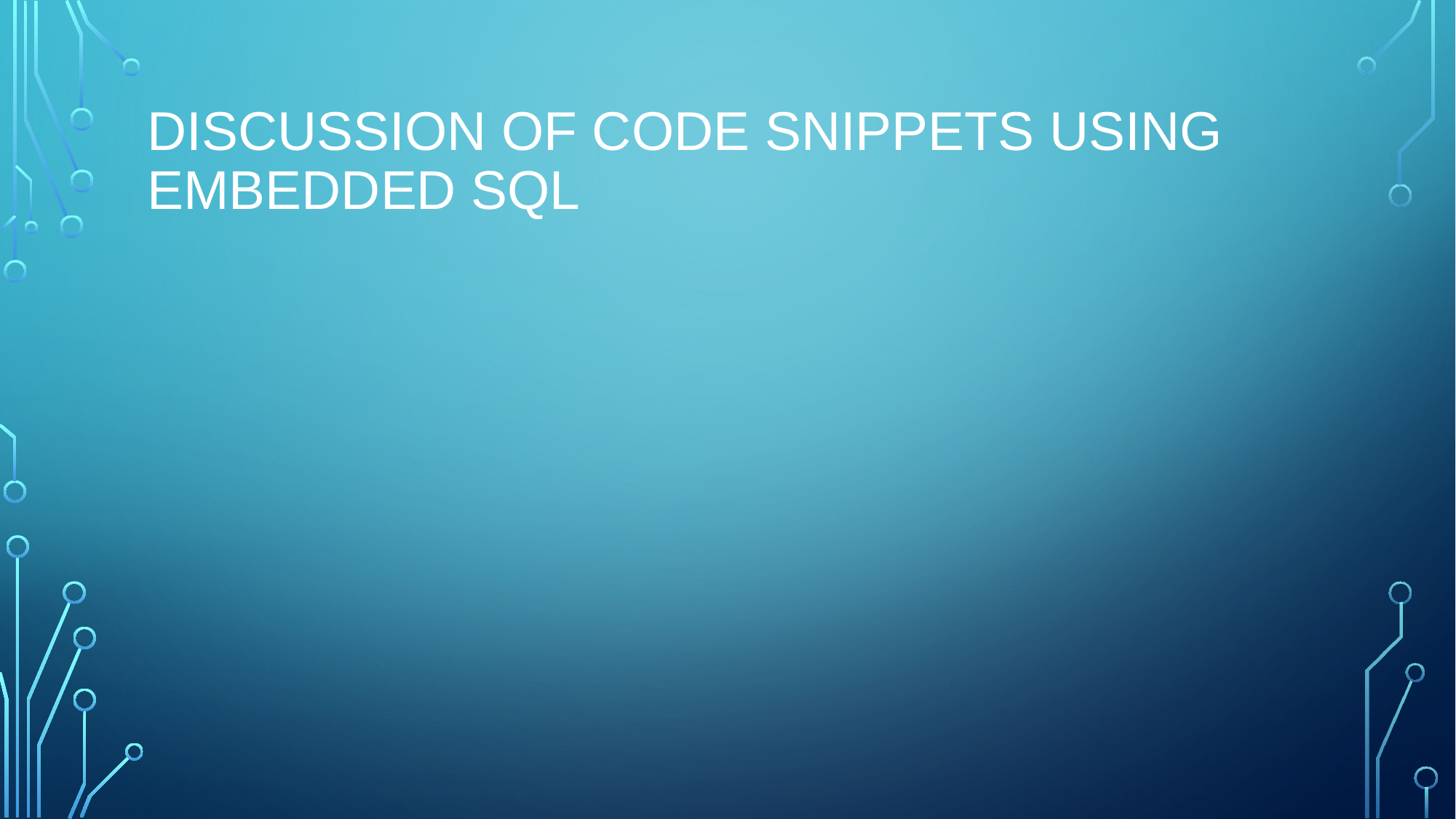

# Discussion of code snippets using embedded SQL